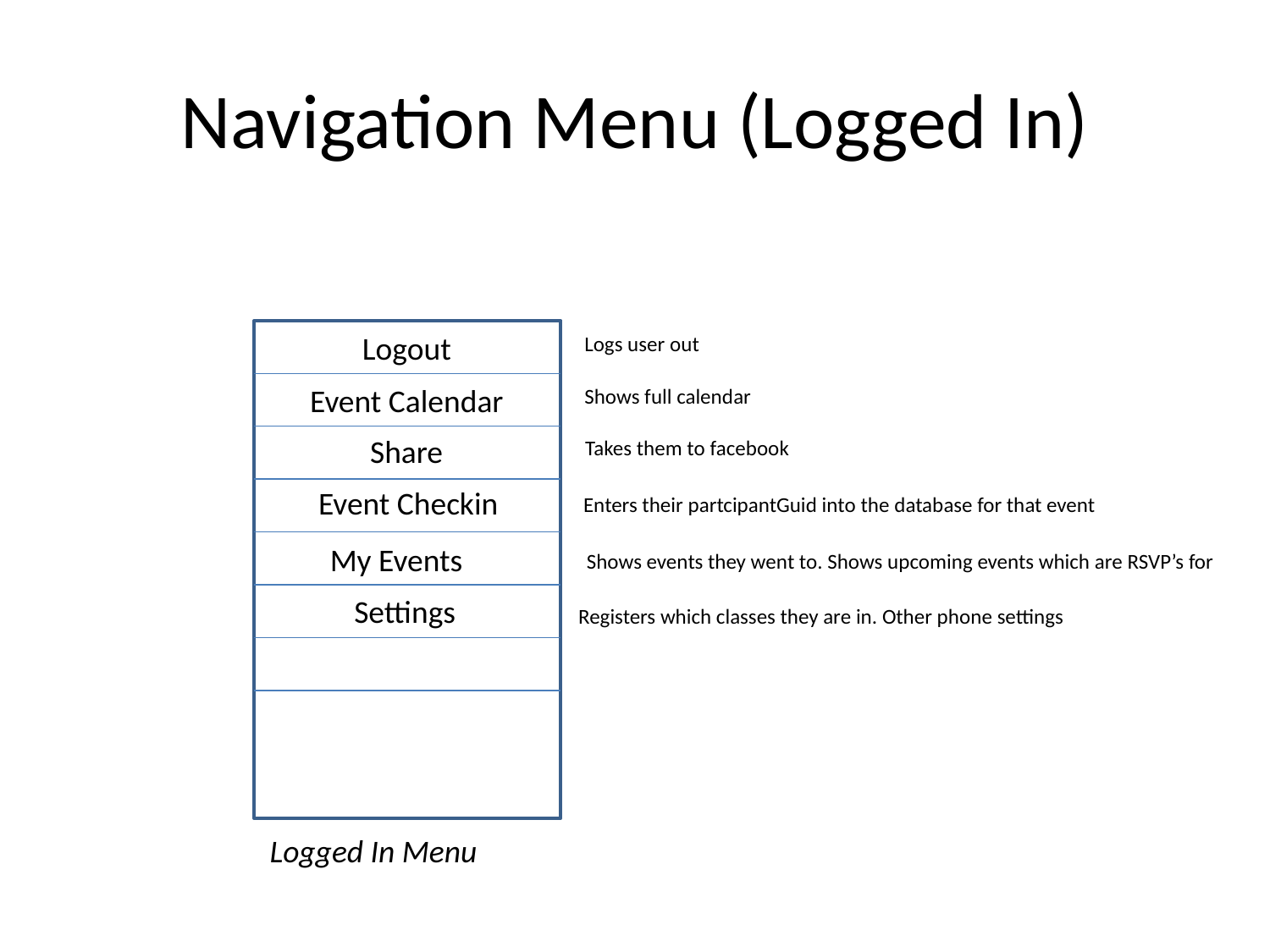

# Navigation Menu (Logged In)

Logout
Event Calendar
Share
Event Checkin
My Events
Settings
Logged In Menu
Logs user out
Shows full calendar
Takes them to facebook
Enters their partcipantGuid into the database for that event
Shows events they went to. Shows upcoming events which are RSVP’s for
Registers which classes they are in. Other phone settings